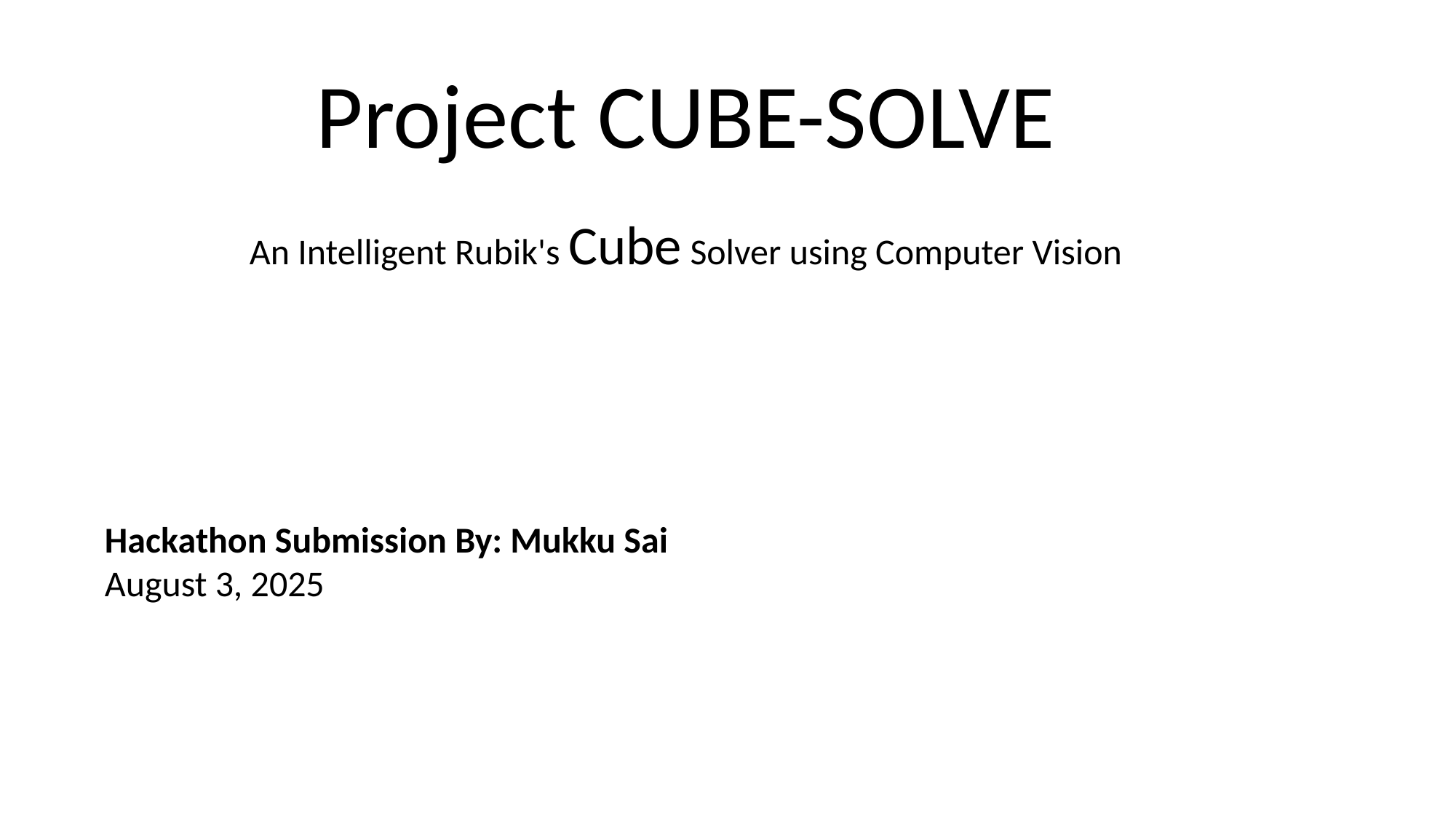

# Project CUBE-SOLVE
An Intelligent Rubik's Cube Solver using Computer Vision

Hackathon Submission By: Mukku Sai
August 3, 2025